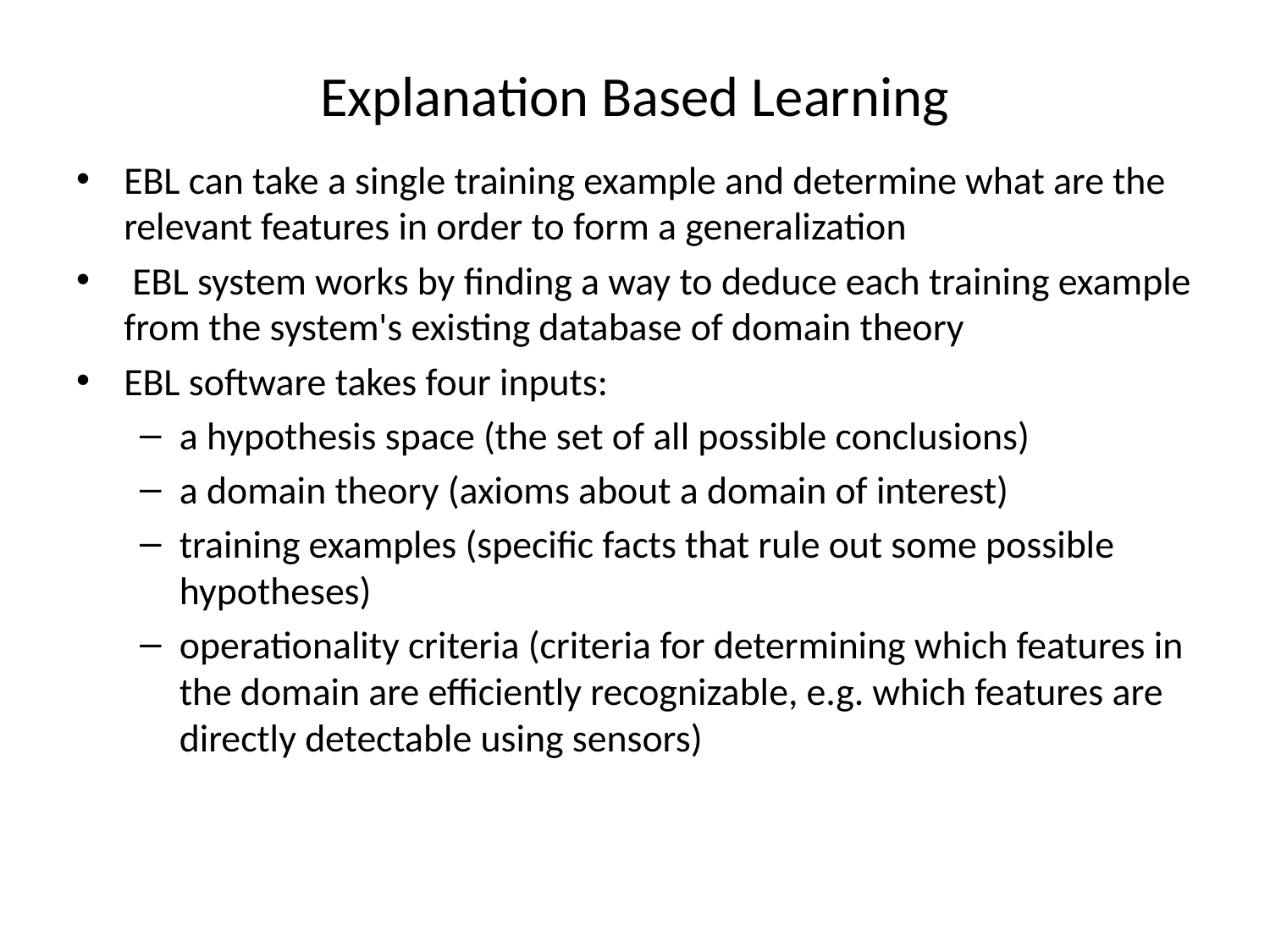

# Explanation Based Learning
EBL can take a single training example and determine what are the relevant features in order to form a generalization
 EBL system works by finding a way to deduce each training example from the system's existing database of domain theory
EBL software takes four inputs:
a hypothesis space (the set of all possible conclusions)
a domain theory (axioms about a domain of interest)
training examples (specific facts that rule out some possible hypotheses)
operationality criteria (criteria for determining which features in the domain are efficiently recognizable, e.g. which features are directly detectable using sensors)